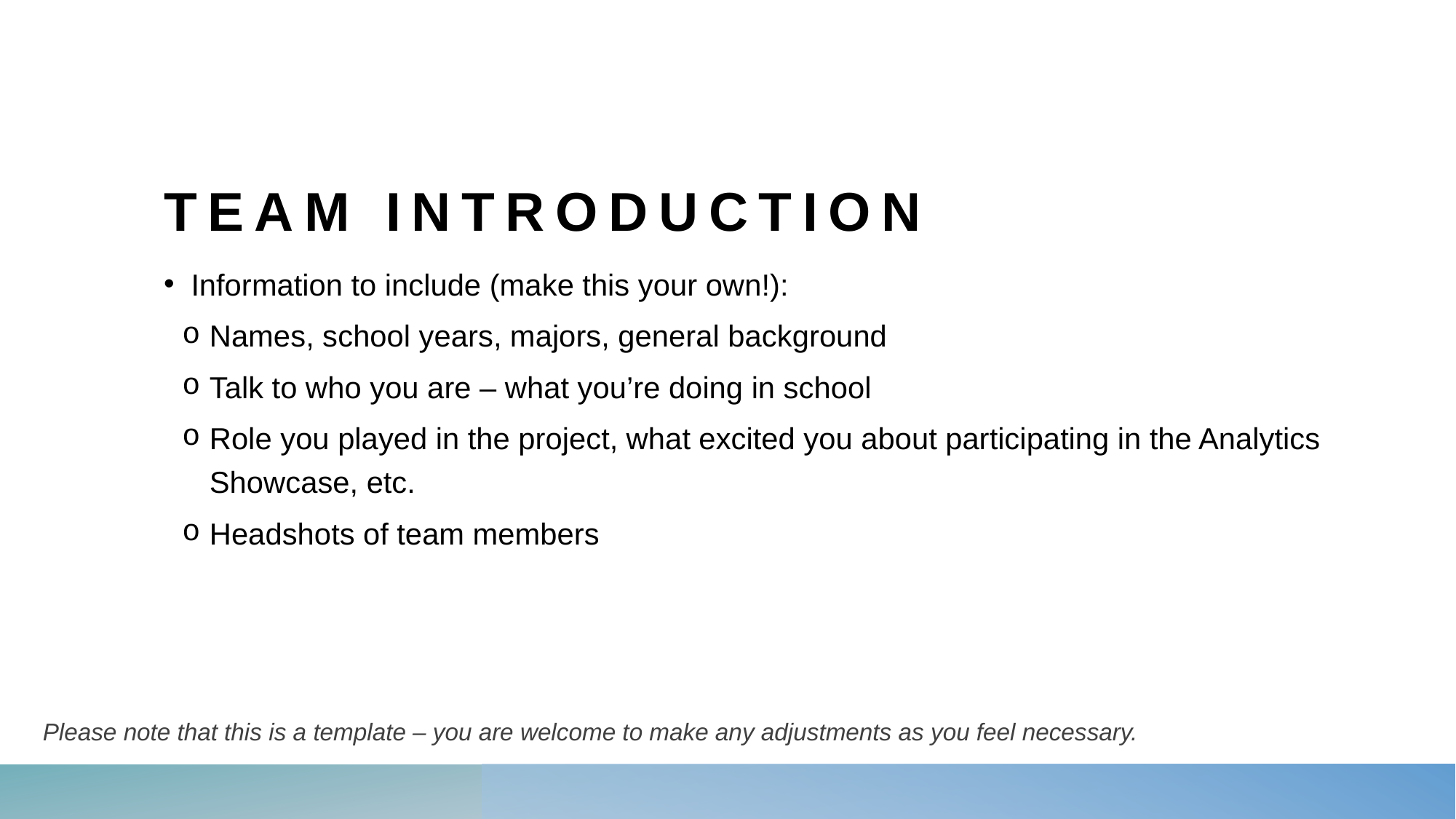

# Team Introduction
Information to include (make this your own!):
Names, school years, majors, general background
Talk to who you are – what you’re doing in school
Role you played in the project, what excited you about participating in the Analytics Showcase, etc.
Headshots of team members
Please note that this is a template – you are welcome to make any adjustments as you feel necessary.